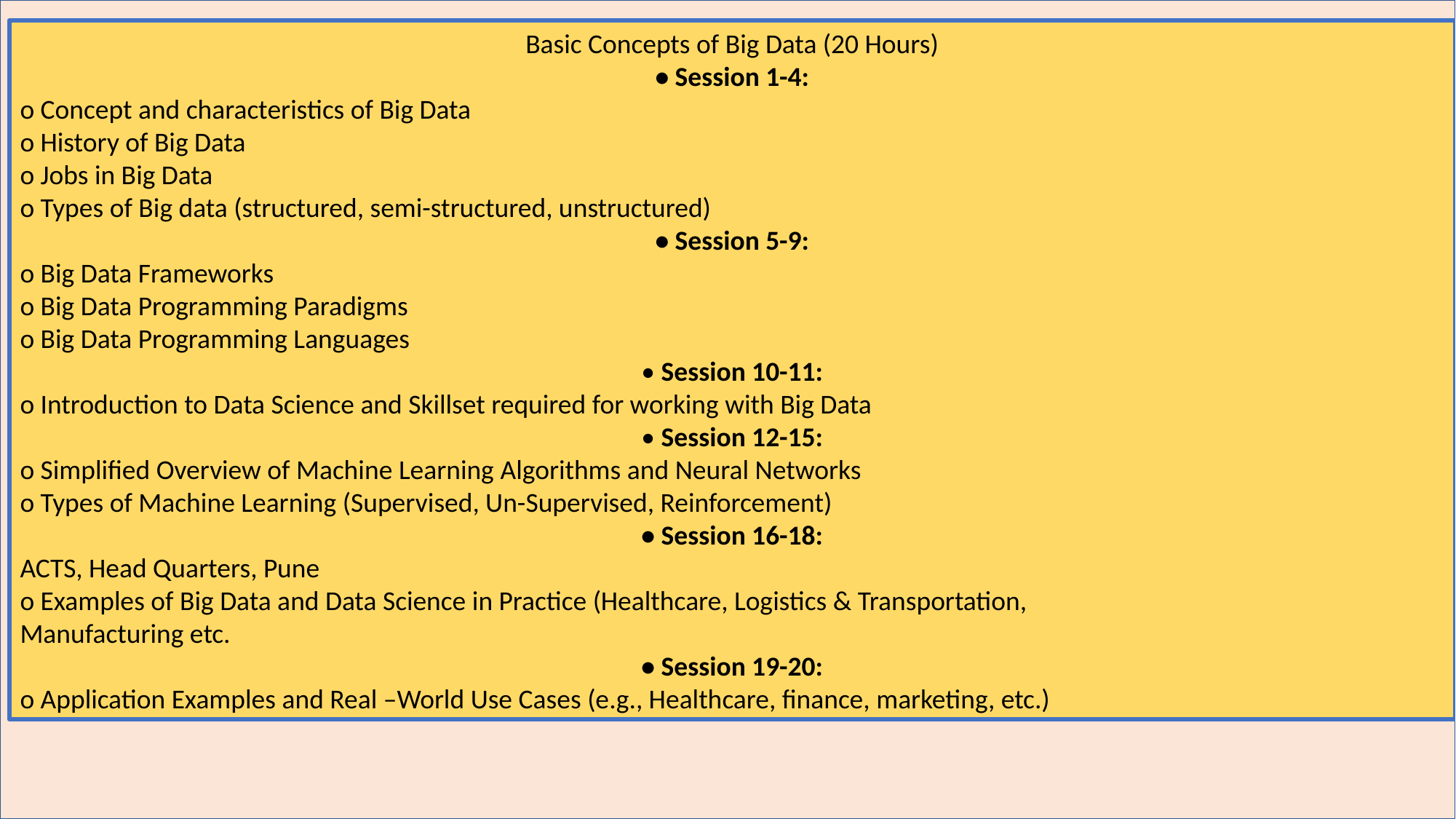

Basic Concepts of Big Data (20 Hours)
• Session 1-4:
o Concept and characteristics of Big Data
o History of Big Data
o Jobs in Big Data
o Types of Big data (structured, semi-structured, unstructured)
• Session 5-9:
o Big Data Frameworks
o Big Data Programming Paradigms
o Big Data Programming Languages
• Session 10-11:
o Introduction to Data Science and Skillset required for working with Big Data
• Session 12-15:
o Simplified Overview of Machine Learning Algorithms and Neural Networks
o Types of Machine Learning (Supervised, Un-Supervised, Reinforcement)
• Session 16-18:
ACTS, Head Quarters, Pune
o Examples of Big Data and Data Science in Practice (Healthcare, Logistics & Transportation,
Manufacturing etc.
• Session 19-20:
o Application Examples and Real –World Use Cases (e.g., Healthcare, finance, marketing, etc.)